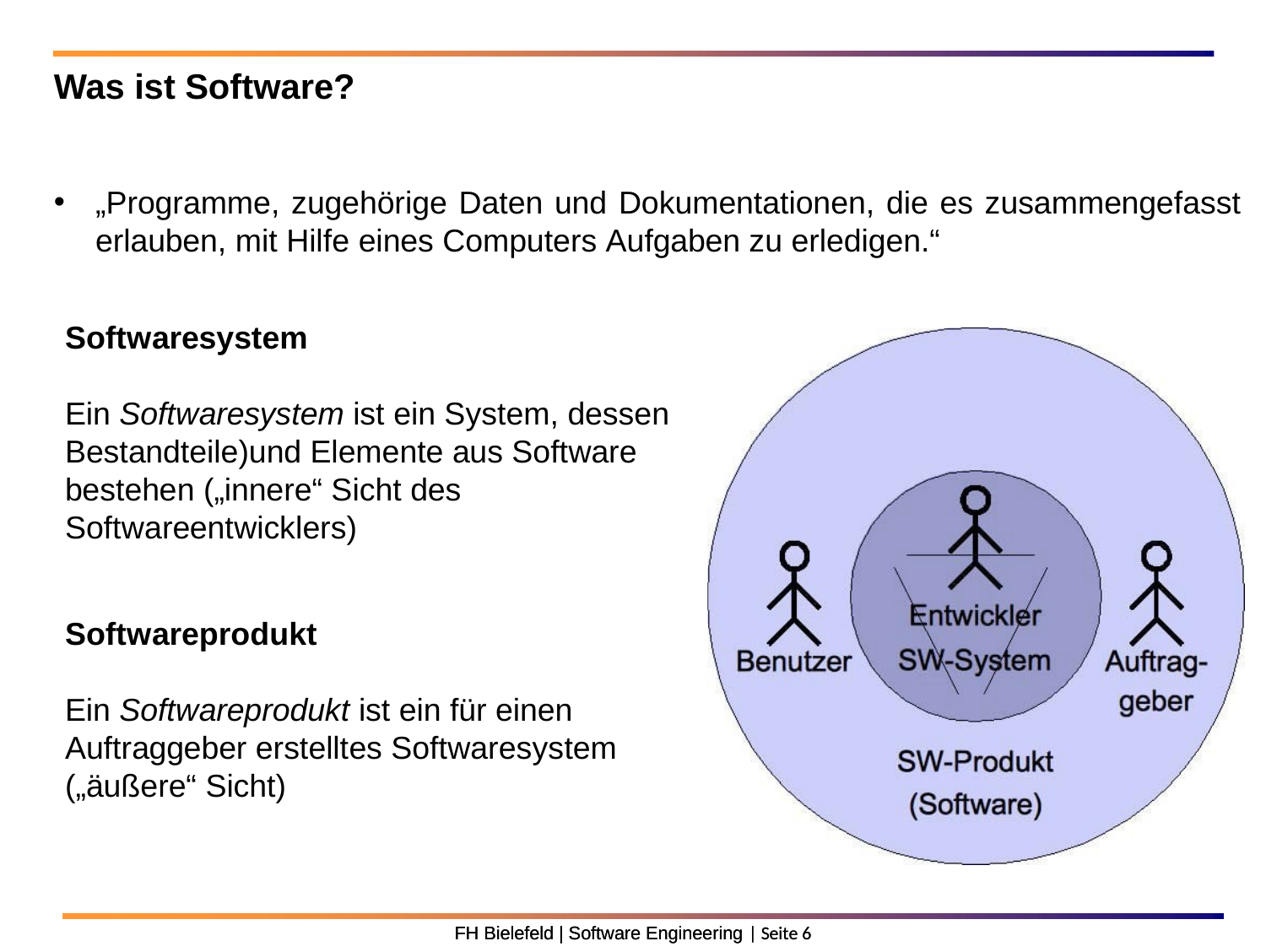

Was ist Software?

„Programme, zugehörige Daten und Dokumentationen, die es zusammengefasst erlauben, mit Hilfe eines Computers Aufgaben zu erledigen.“

Softwaresystem

Ein Softwaresystem ist ein System, dessen Bestandteile)und Elemente aus Software bestehen („innere“ Sicht des Softwareentwicklers)

Softwareprodukt

Ein Softwareprodukt ist ein für einen
Auftraggeber erstelltes Softwaresystem
(„äußere“ Sicht)